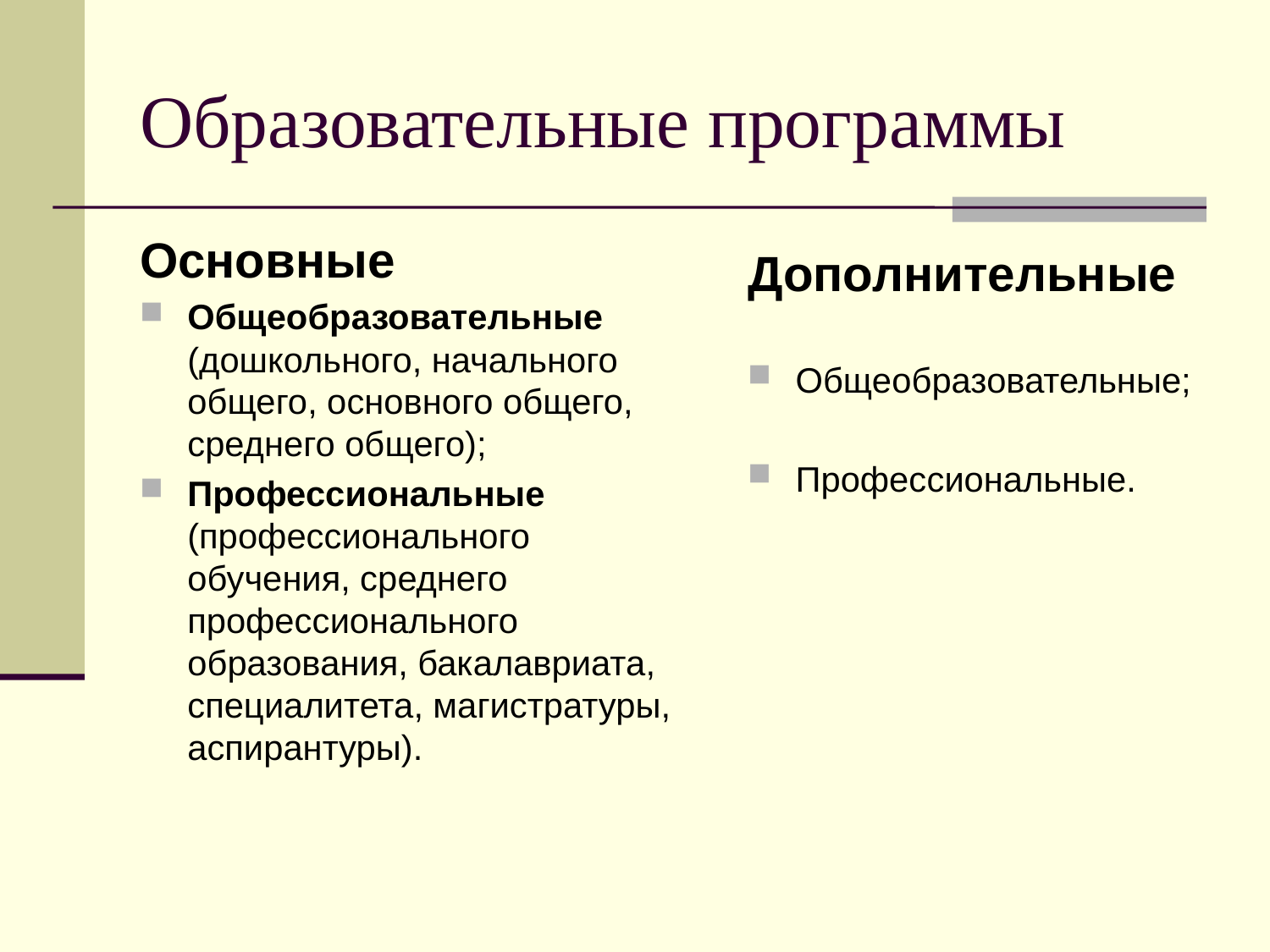

# Образовательные программы
Основные
Общеобразовательные (дошкольного, начального общего, основного общего, среднего общего);
Профессиональные (профессионального обучения, среднего профессионального образования, бакалавриата, специалитета, магистратуры, аспирантуры).
Дополнительные

Общеобразовательные;

Профессиональные.